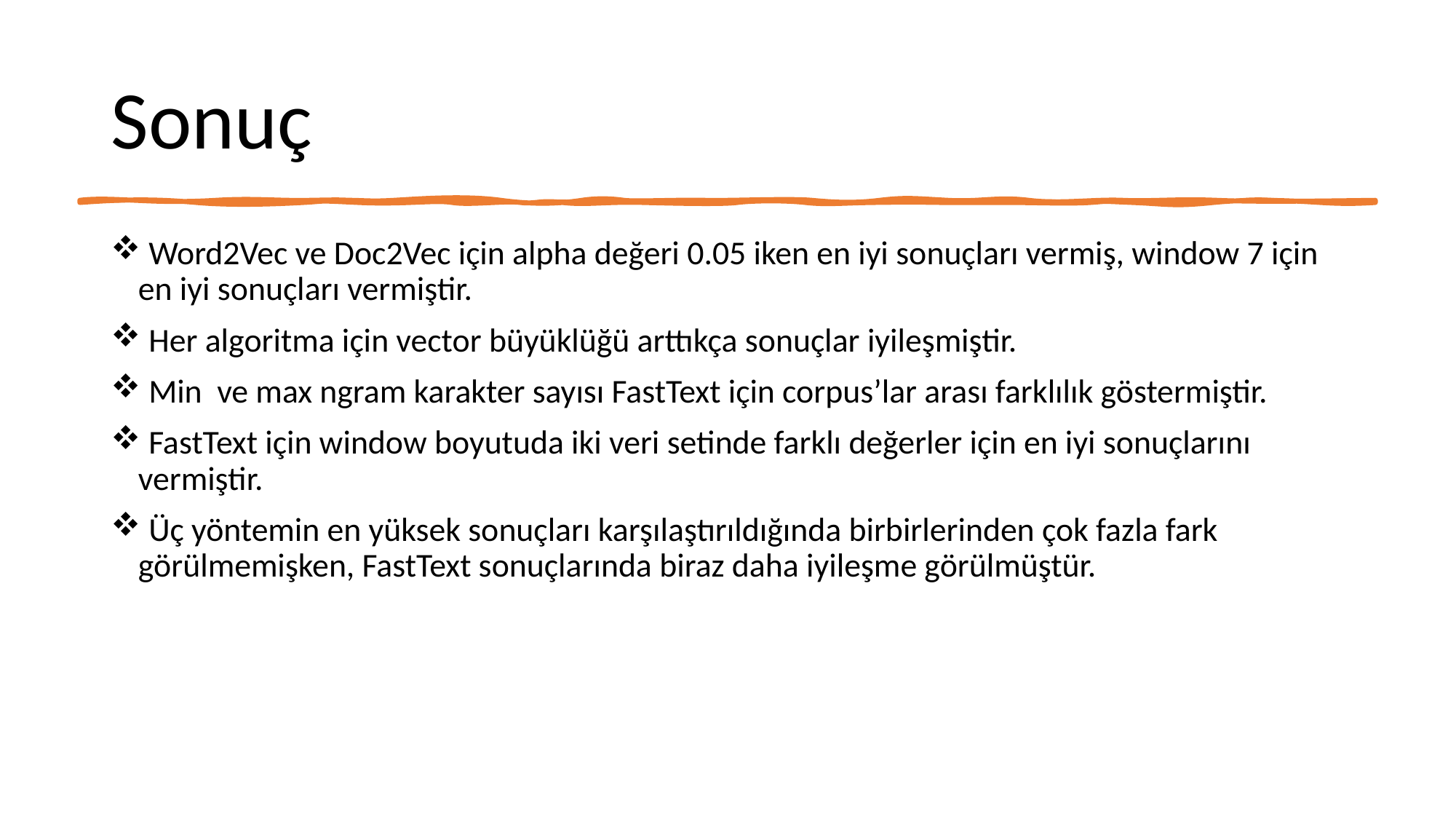

# Sonuç

 Word2Vec ve Doc2Vec için alpha değeri 0.05 iken en iyi sonuçları vermiş, window 7 için en iyi sonuçları vermiştir.
 Her algoritma için vector büyüklüğü arttıkça sonuçlar iyileşmiştir.
 Min  ve max ngram karakter sayısı FastText için corpus’lar arası farklılık göstermiştir.
 FastText için window boyutuda iki veri setinde farklı değerler için en iyi sonuçlarını vermiştir.
 Üç yöntemin en yüksek sonuçları karşılaştırıldığında birbirlerinden çok fazla fark görülmemişken, FastText sonuçlarında biraz daha iyileşme görülmüştür.